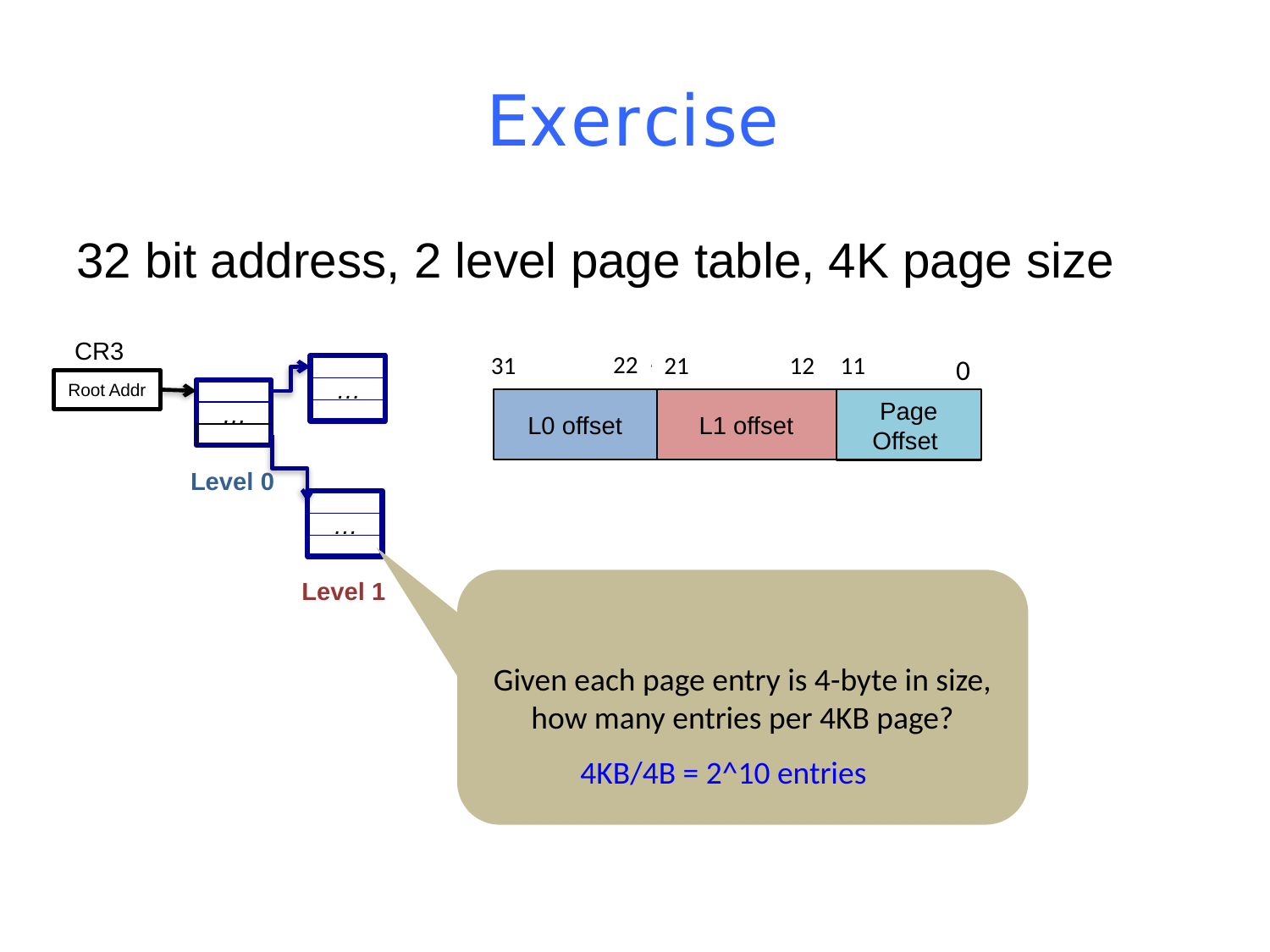

# Exercise
32 bit address, 2 level page table, 4K page size
CR3

…

Root Addr

…

Level 0

…

Level 1
22
21
31
12
11
?
?
0
?

?
L0 offset
L1 offset
Page Offset
Given each page entry is 4-byte in size, how many entries per 4KB page?
4KB/4B = 2^10 entries